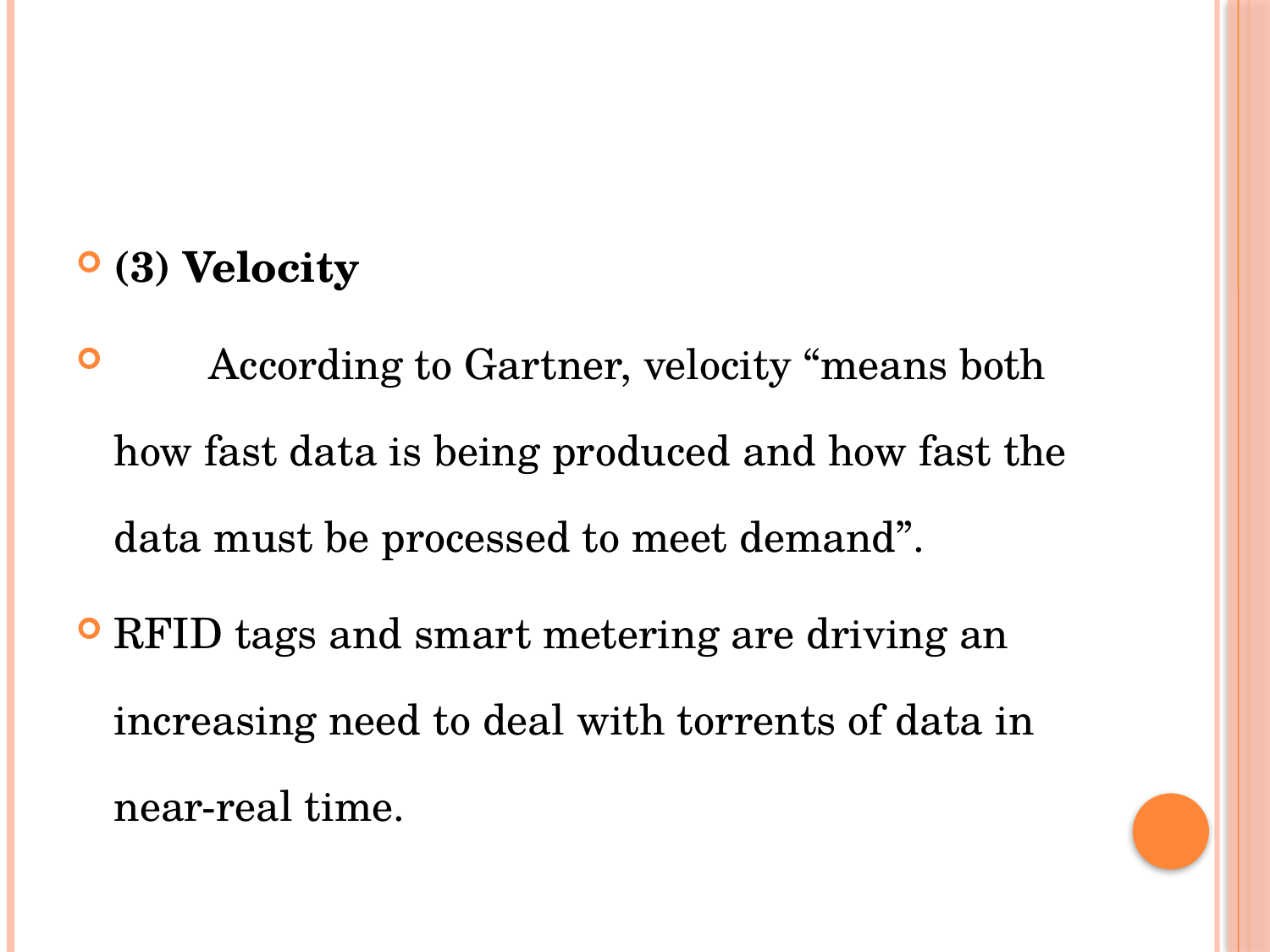

(3) Velocity
        According to Gartner, velocity “means both how fast data is being produced and how fast the data must be processed to meet demand”.
RFID tags and smart metering are driving an increasing need to deal with torrents of data in near-real time.